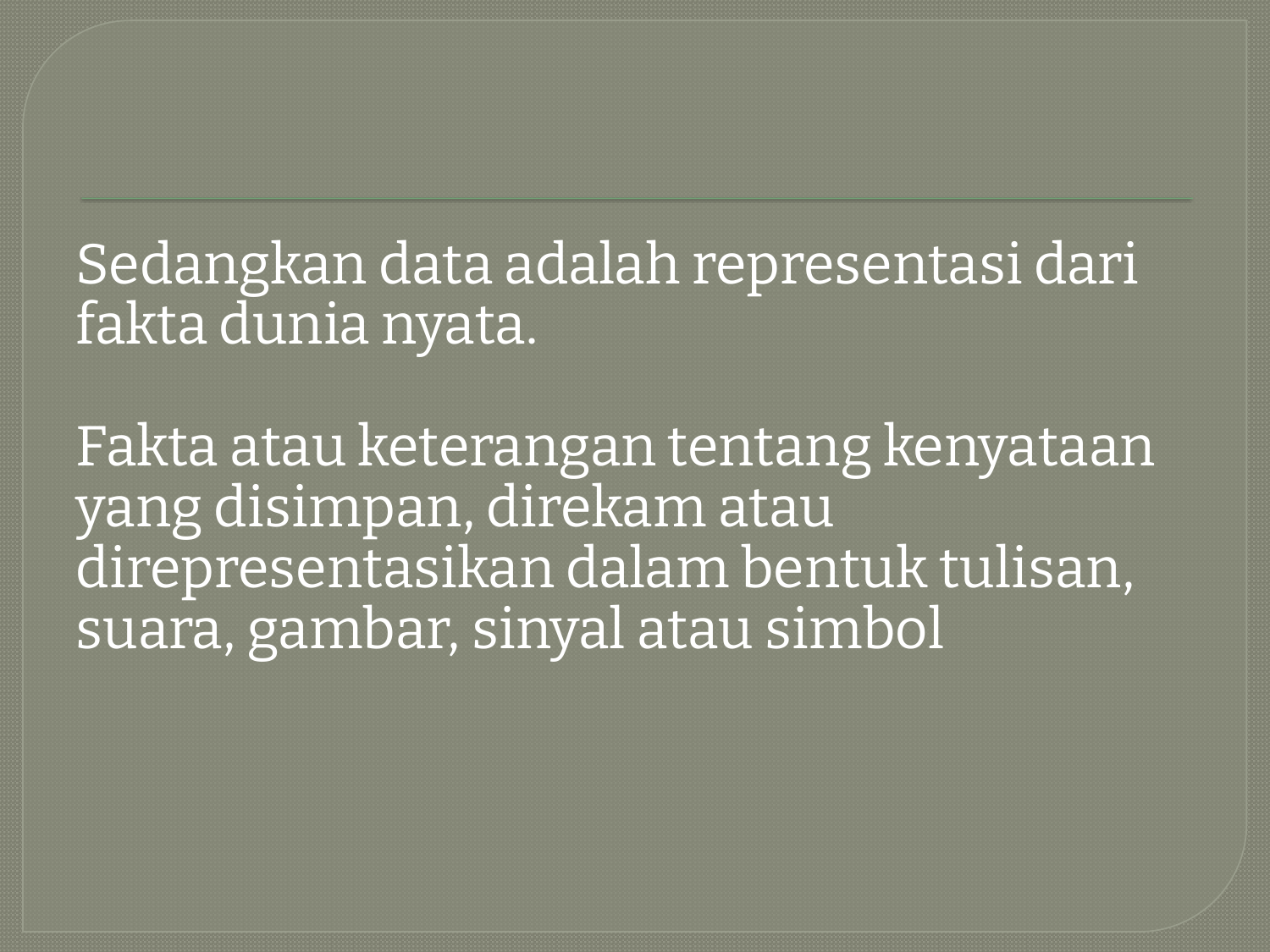

#
Sedangkan data adalah representasi dari fakta dunia nyata.

Fakta atau keterangan tentang kenyataan yang disimpan, direkam atau direpresentasikan dalam bentuk tulisan, suara, gambar, sinyal atau simbol